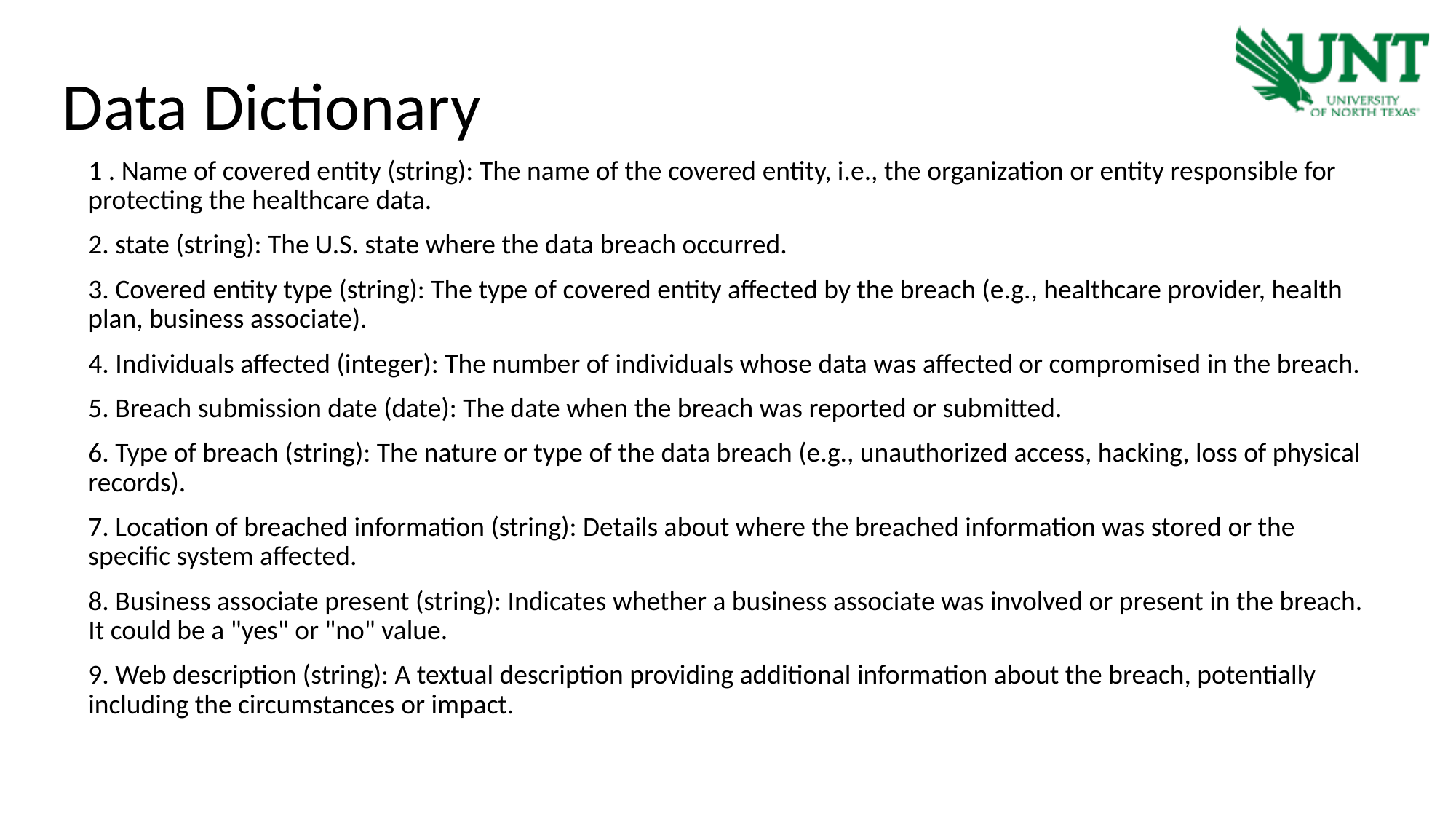

Data Dictionary
1 . Name of covered entity (string): The name of the covered entity, i.e., the organization or entity responsible for protecting the healthcare data.
2. state (string): The U.S. state where the data breach occurred.
3. Covered entity type (string): The type of covered entity affected by the breach (e.g., healthcare provider, health plan, business associate).
4. Individuals affected (integer): The number of individuals whose data was affected or compromised in the breach.
5. Breach submission date (date): The date when the breach was reported or submitted.
6. Type of breach (string): The nature or type of the data breach (e.g., unauthorized access, hacking, loss of physical records).
7. Location of breached information (string): Details about where the breached information was stored or the specific system affected.
8. Business associate present (string): Indicates whether a business associate was involved or present in the breach. It could be a "yes" or "no" value.
9. Web description (string): A textual description providing additional information about the breach, potentially including the circumstances or impact.